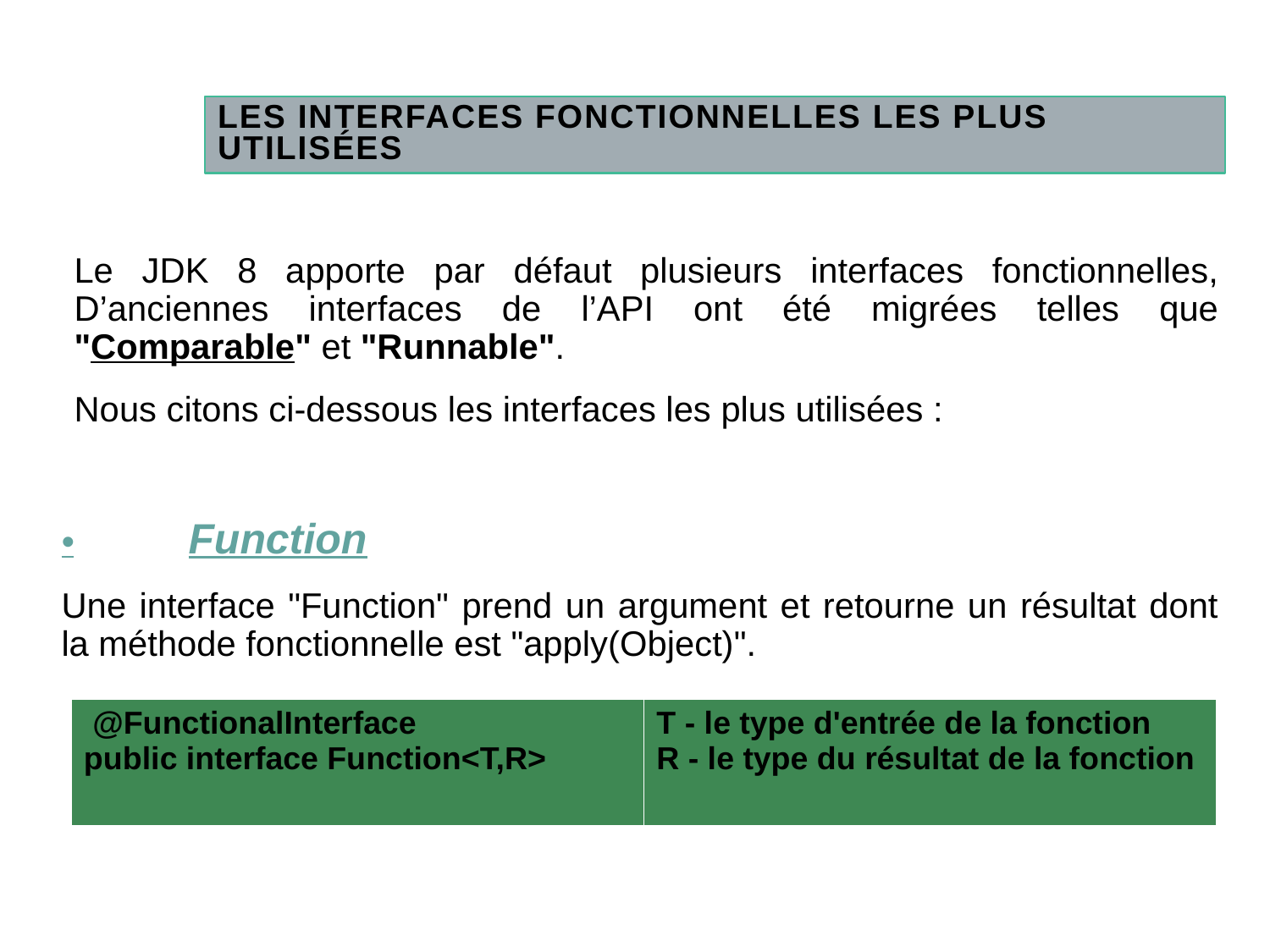

# Les interfaces fonctionnelles les plus utilisées
Le JDK 8 apporte par défaut plusieurs interfaces fonctionnelles, D’anciennes interfaces de l’API ont été migrées telles que "Comparable" et "Runnable".
Nous citons ci-dessous les interfaces les plus utilisées :

•	Function
Une interface "Function" prend un argument et retourne un résultat dont la méthode fonctionnelle est "apply(Object)".

| @FunctionalInterface public interface Function<T,R> | T - le type d'entrée de la fonction R - le type du résultat de la fonction |
| --- | --- |
10